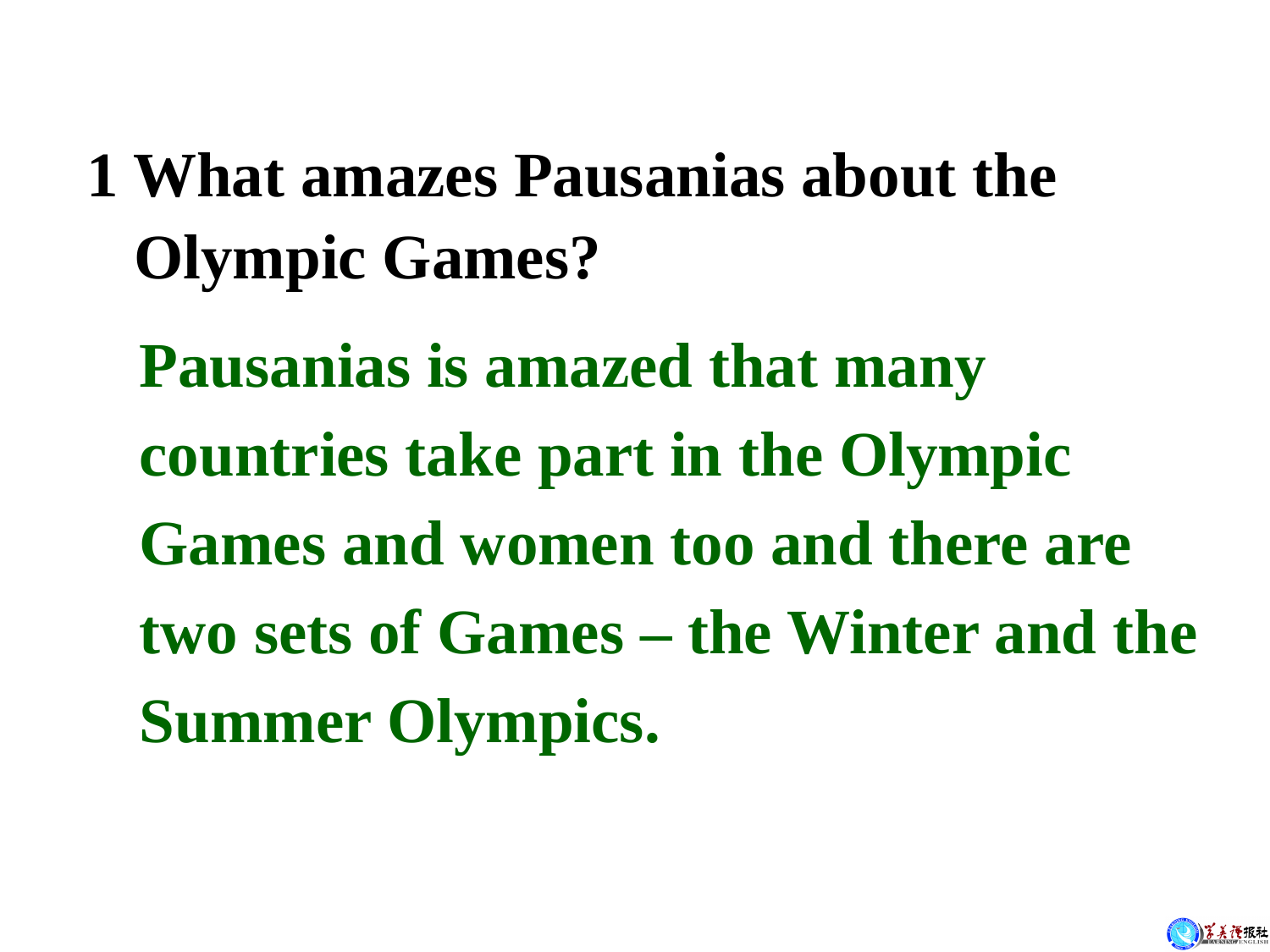

1 What amazes Pausanias about the
   Olympic Games?
Pausanias is amazed that many
countries take part in the Olympic
Games and women too and there are
two sets of Games – the Winter and the
Summer Olympics.